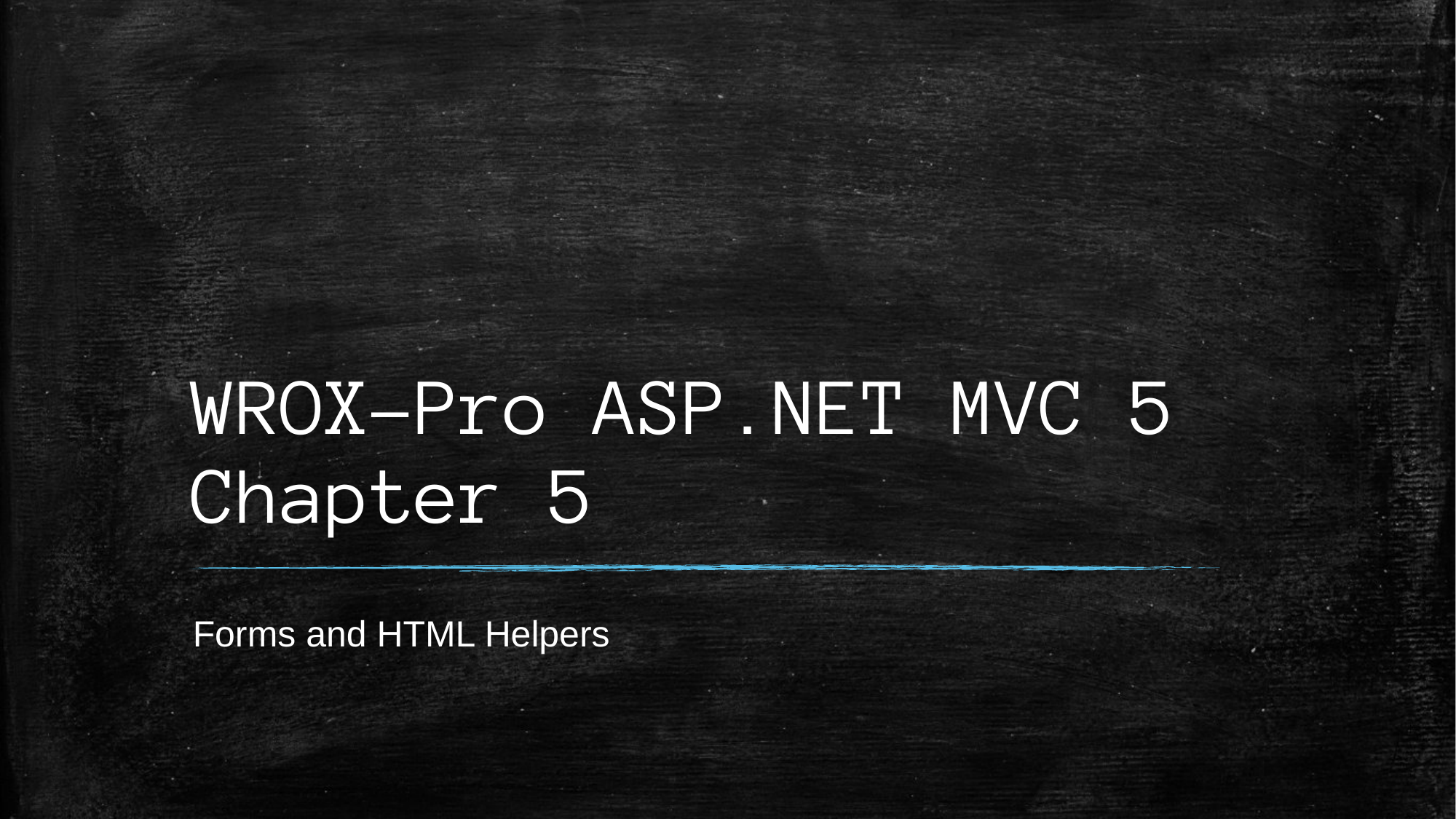

# WROX-Pro ASP.NET MVC 5 Chapter 5
Forms and HTML Helpers